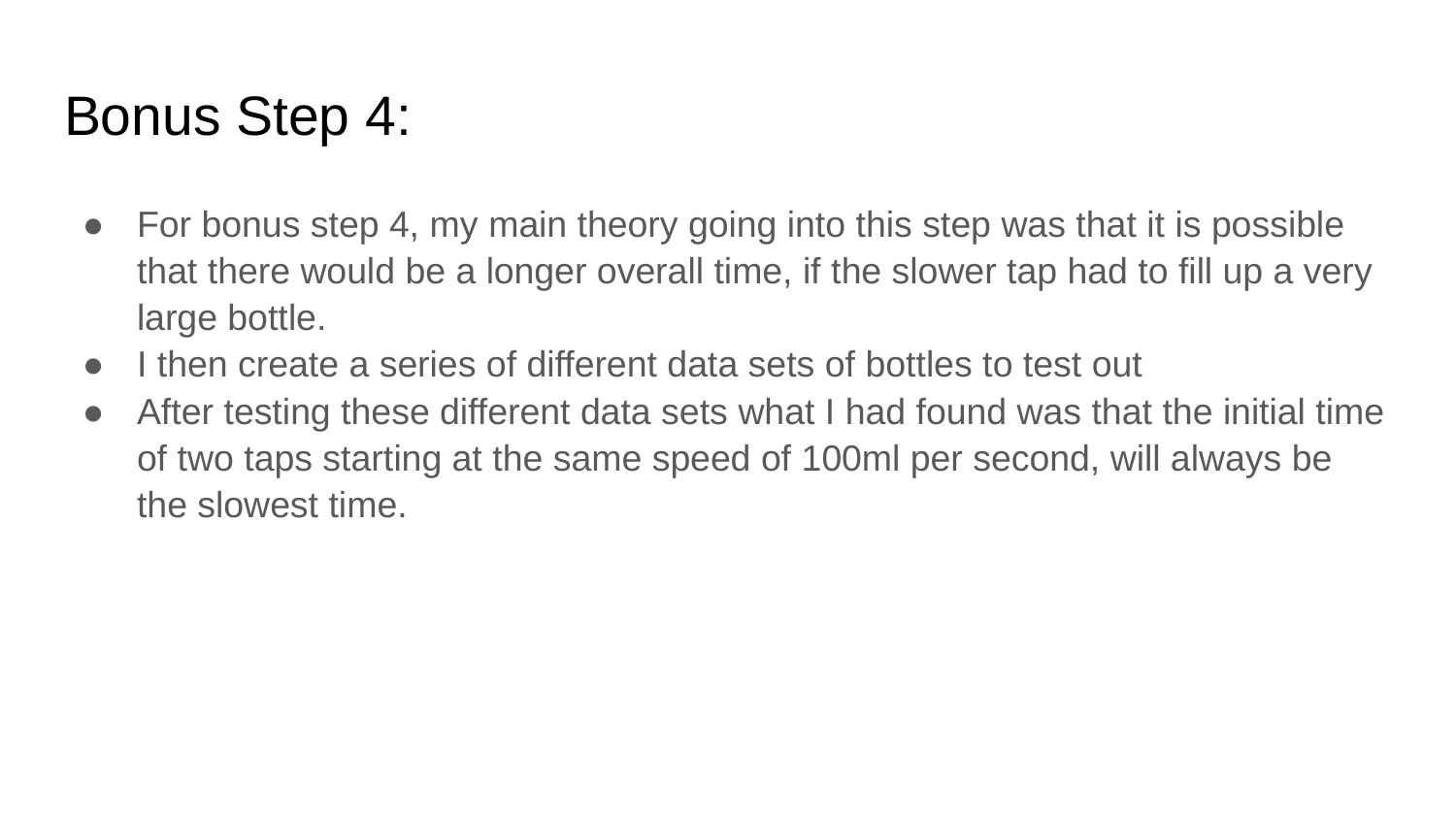

# Bonus Step 4:
For bonus step 4, my main theory going into this step was that it is possible that there would be a longer overall time, if the slower tap had to fill up a very large bottle.
I then create a series of different data sets of bottles to test out
After testing these different data sets what I had found was that the initial time of two taps starting at the same speed of 100ml per second, will always be the slowest time.